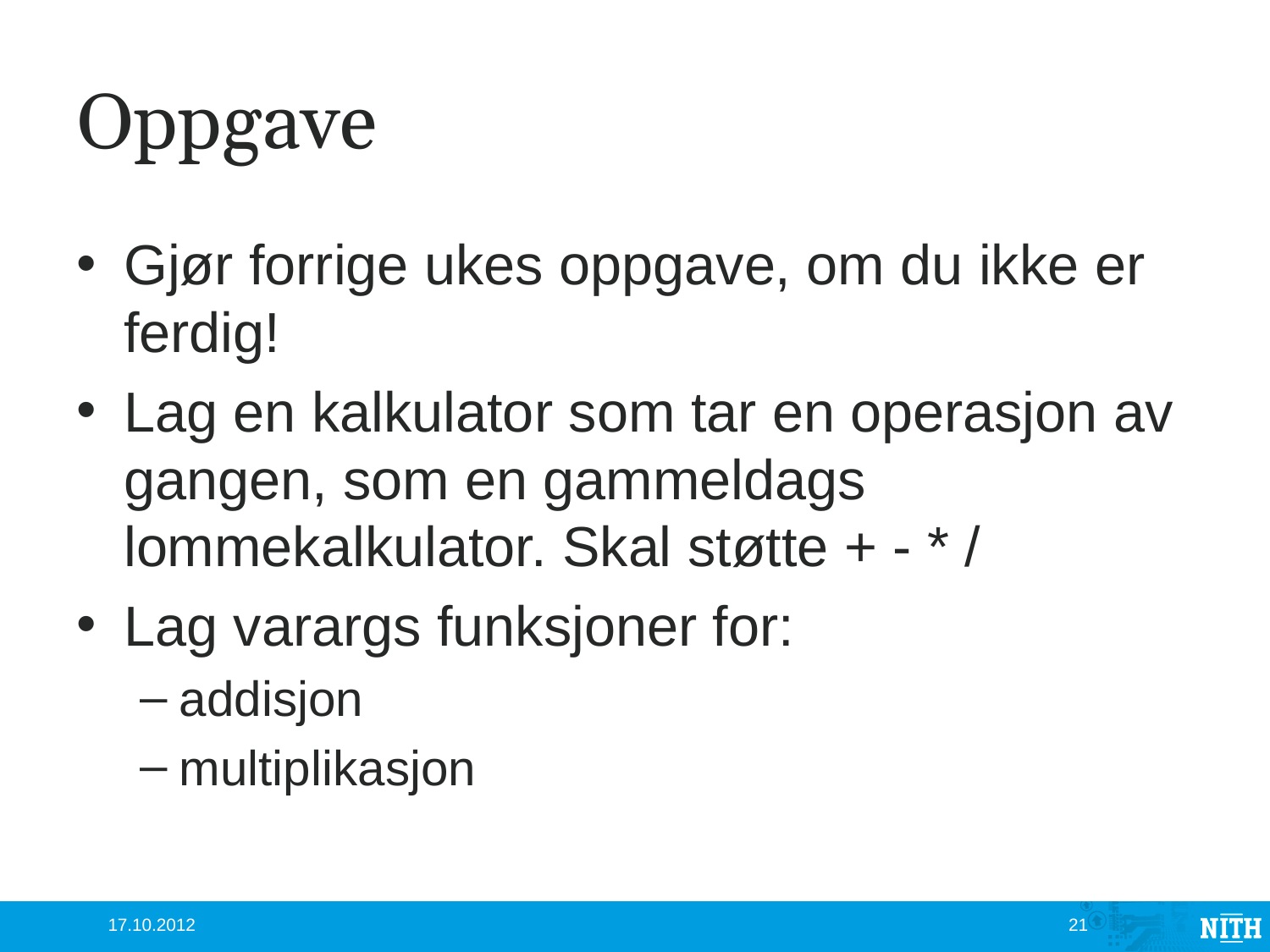

# Oppgave
Gjør forrige ukes oppgave, om du ikke er ferdig!
Lag en kalkulator som tar en operasjon av gangen, som en gammeldags lommekalkulator. Skal støtte + - * /
Lag varargs funksjoner for:
addisjon
multiplikasjon
17.10.2012
21